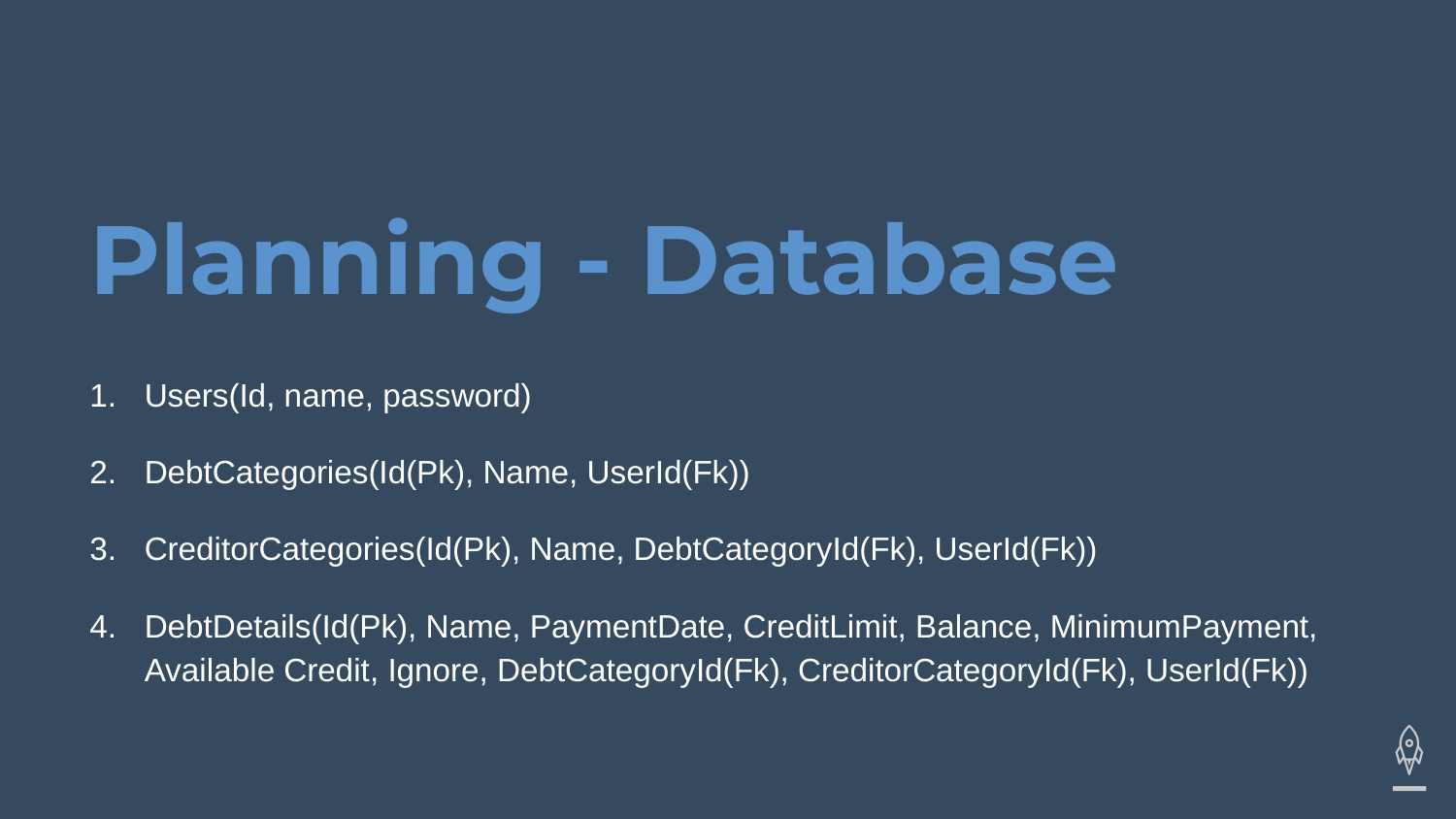

# Planning - Database
Users(Id, name, password)
DebtCategories(Id(Pk), Name, UserId(Fk))
CreditorCategories(Id(Pk), Name, DebtCategoryId(Fk), UserId(Fk))
DebtDetails(Id(Pk), Name, PaymentDate, CreditLimit, Balance, MinimumPayment, Available Credit, Ignore, DebtCategoryId(Fk), CreditorCategoryId(Fk), UserId(Fk))